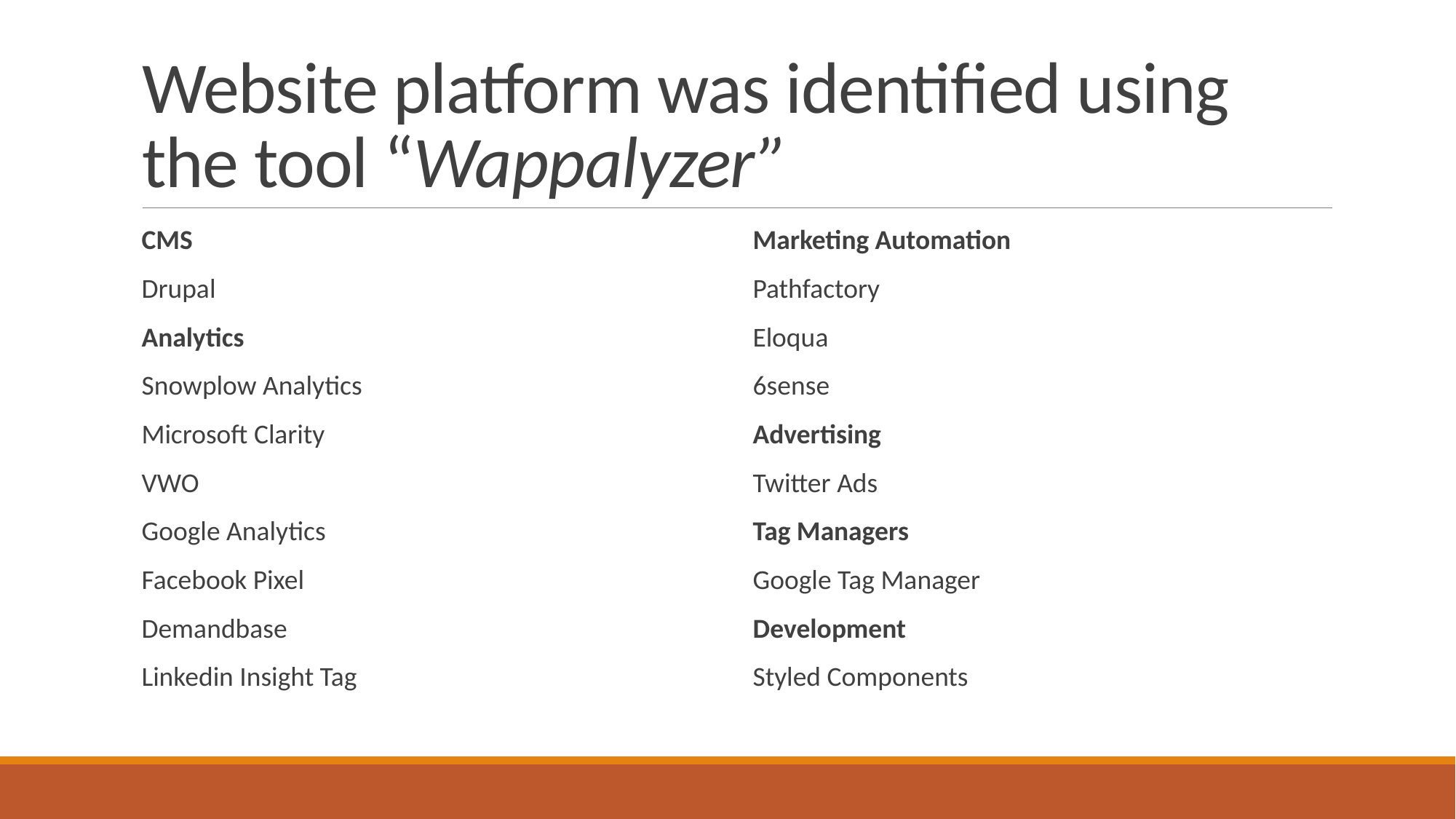

# Website platform was identified using the tool “Wappalyzer”
CMS
Drupal
Analytics
Snowplow Analytics
Microsoft Clarity
VWO
Google Analytics
Facebook Pixel
Demandbase
Linkedin Insight Tag
Marketing Automation
Pathfactory
Eloqua
6sense
Advertising
Twitter Ads
Tag Managers
Google Tag Manager
Development
Styled Components